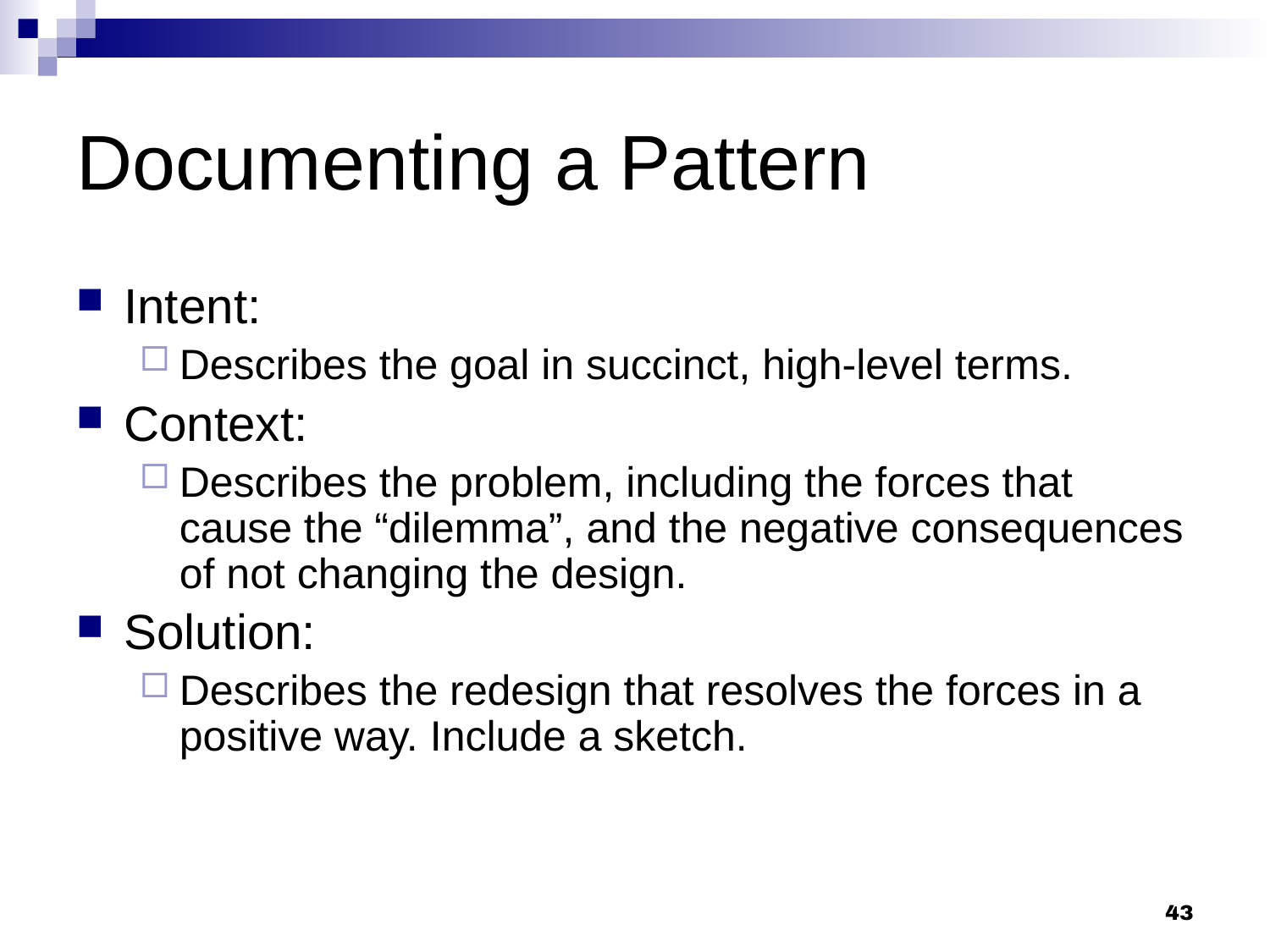

# Documenting a Pattern
Intent:
Describes the goal in succinct, high-level terms.
Context:
Describes the problem, including the forces that cause the “dilemma”, and the negative consequences of not changing the design.
Solution:
Describes the redesign that resolves the forces in a positive way. Include a sketch.
43